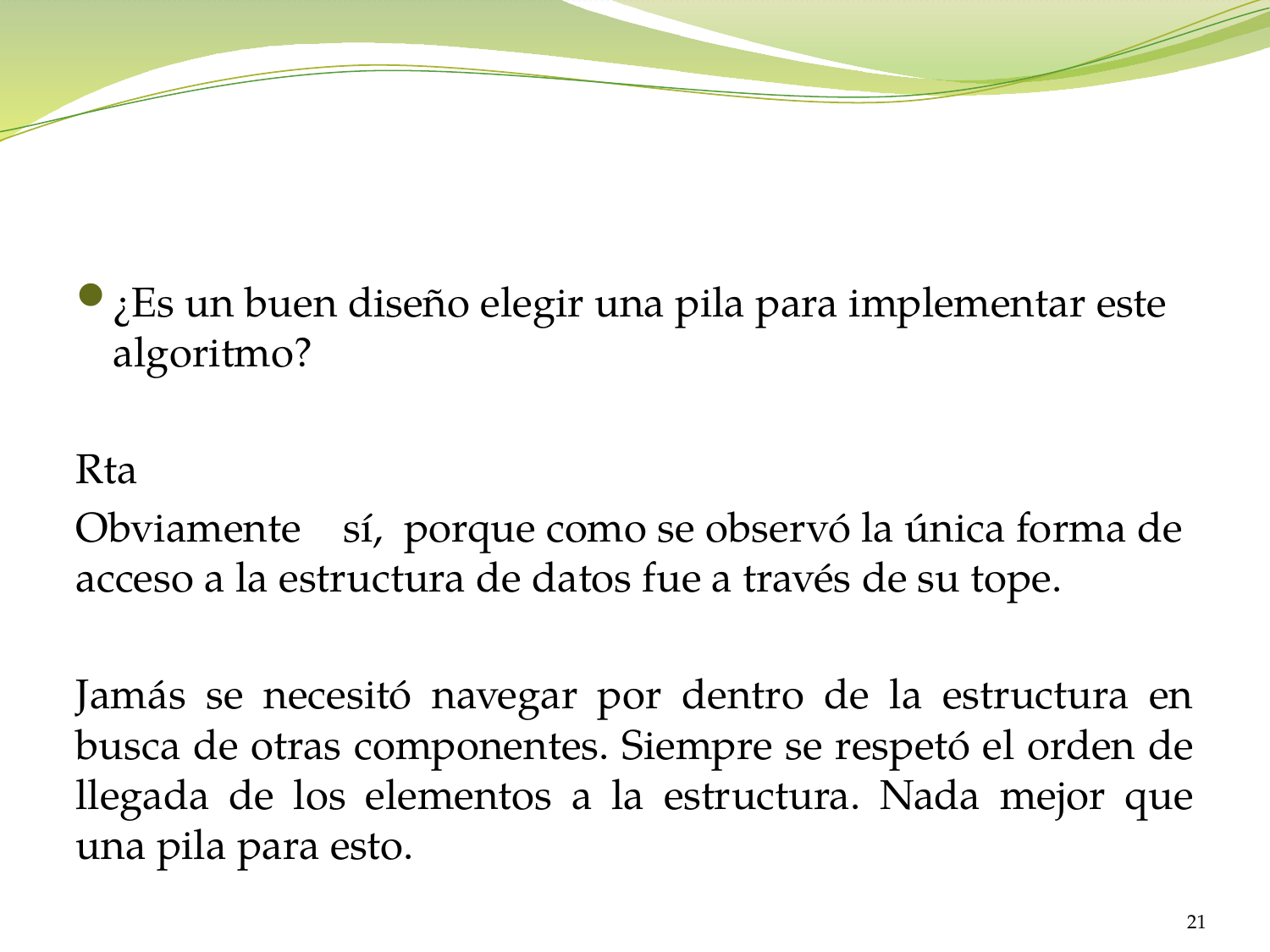

#
¿Es un buen diseño elegir una pila para implementar este algoritmo?

Rta
Obviamente    sí,  porque como se observó la única forma de acceso a la estructura de datos fue a través de su tope.

Jamás se necesitó navegar por dentro de la estructura en busca de otras componentes. Siempre se respetó el orden de llegada de los elementos a la estructura. Nada mejor que una pila para esto.

21